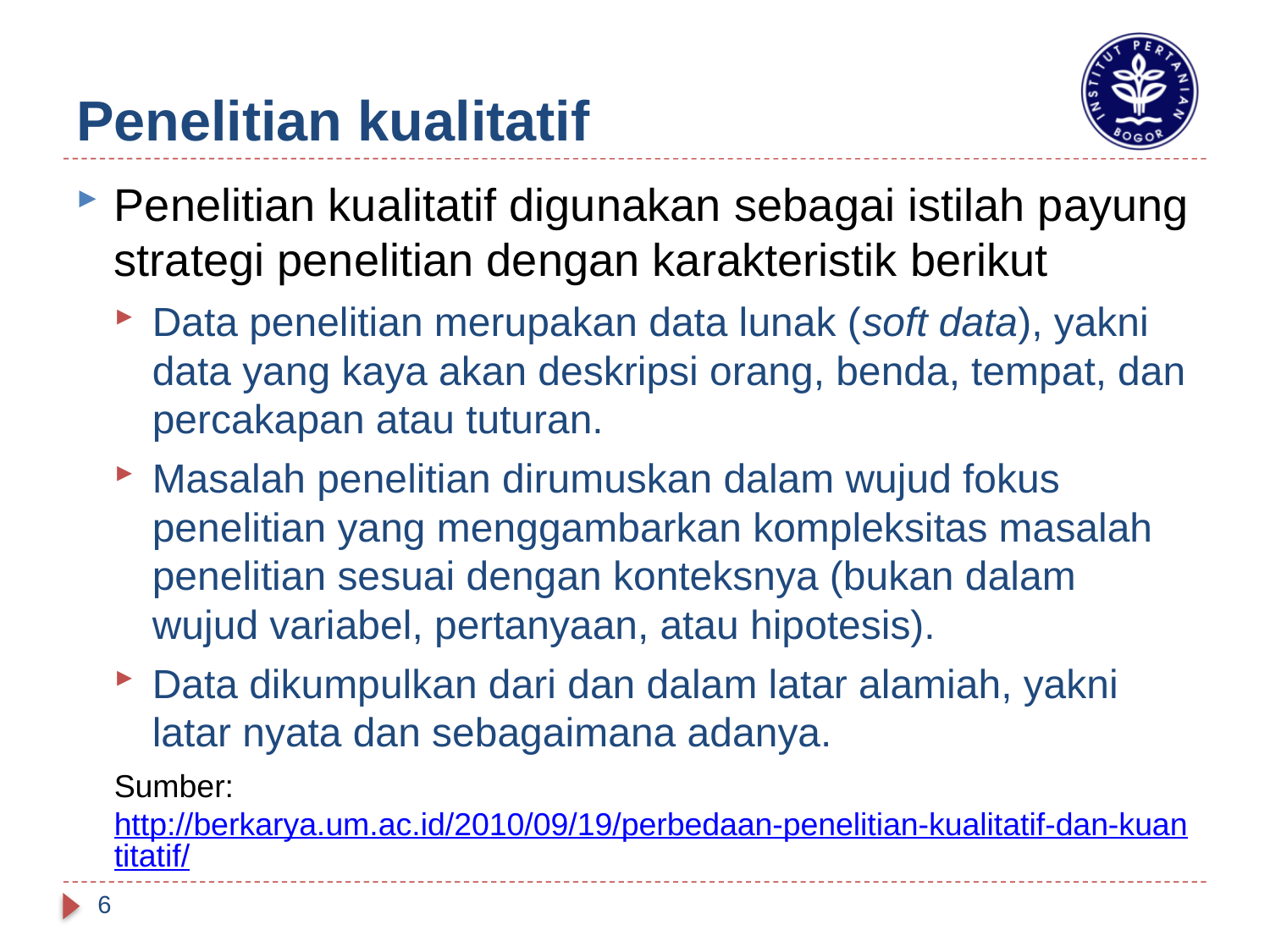

# Penelitian kualitatif
Penelitian kualitatif digunakan sebagai istilah payung strategi penelitian dengan karakteristik berikut
Data penelitian merupakan data lunak (soft data), yakni data yang kaya akan deskripsi orang, benda, tempat, dan percakapan atau tuturan.
Masalah penelitian dirumuskan dalam wujud fokus penelitian yang menggambarkan kompleksitas masalah penelitian sesuai dengan konteksnya (bukan dalam wujud variabel, pertanyaan, atau hipotesis).
Data dikumpulkan dari dan dalam latar alamiah, yakni latar nyata dan sebagaimana adanya.
	Sumber: http://berkarya.um.ac.id/2010/09/19/perbedaan-penelitian-kualitatif-dan-kuantitatif/
6